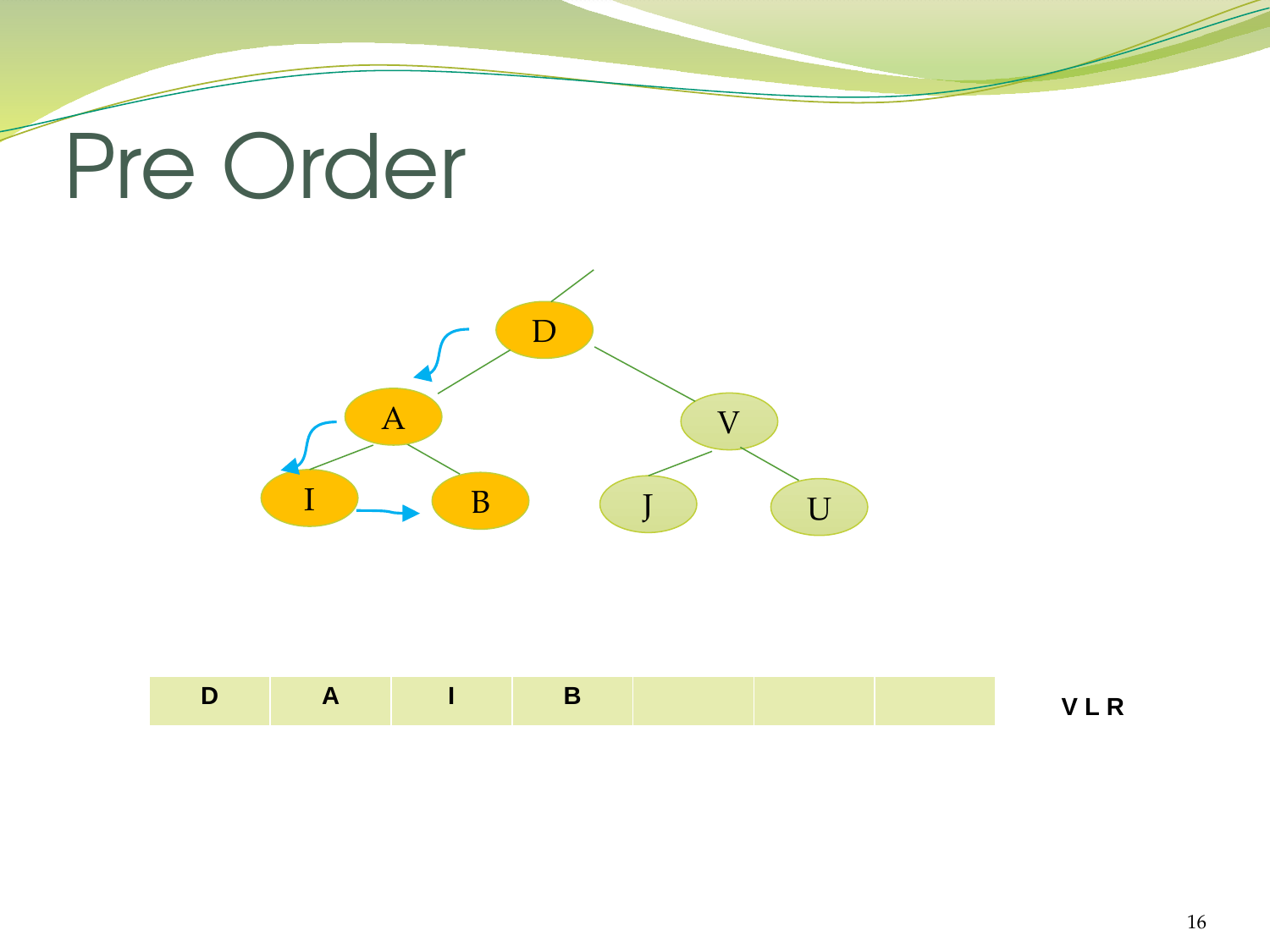

# Pre Order
D
A
V
I
B
J
U
| D | A | I | B |  |  |  |
| --- | --- | --- | --- | --- | --- | --- |
 V L R
16